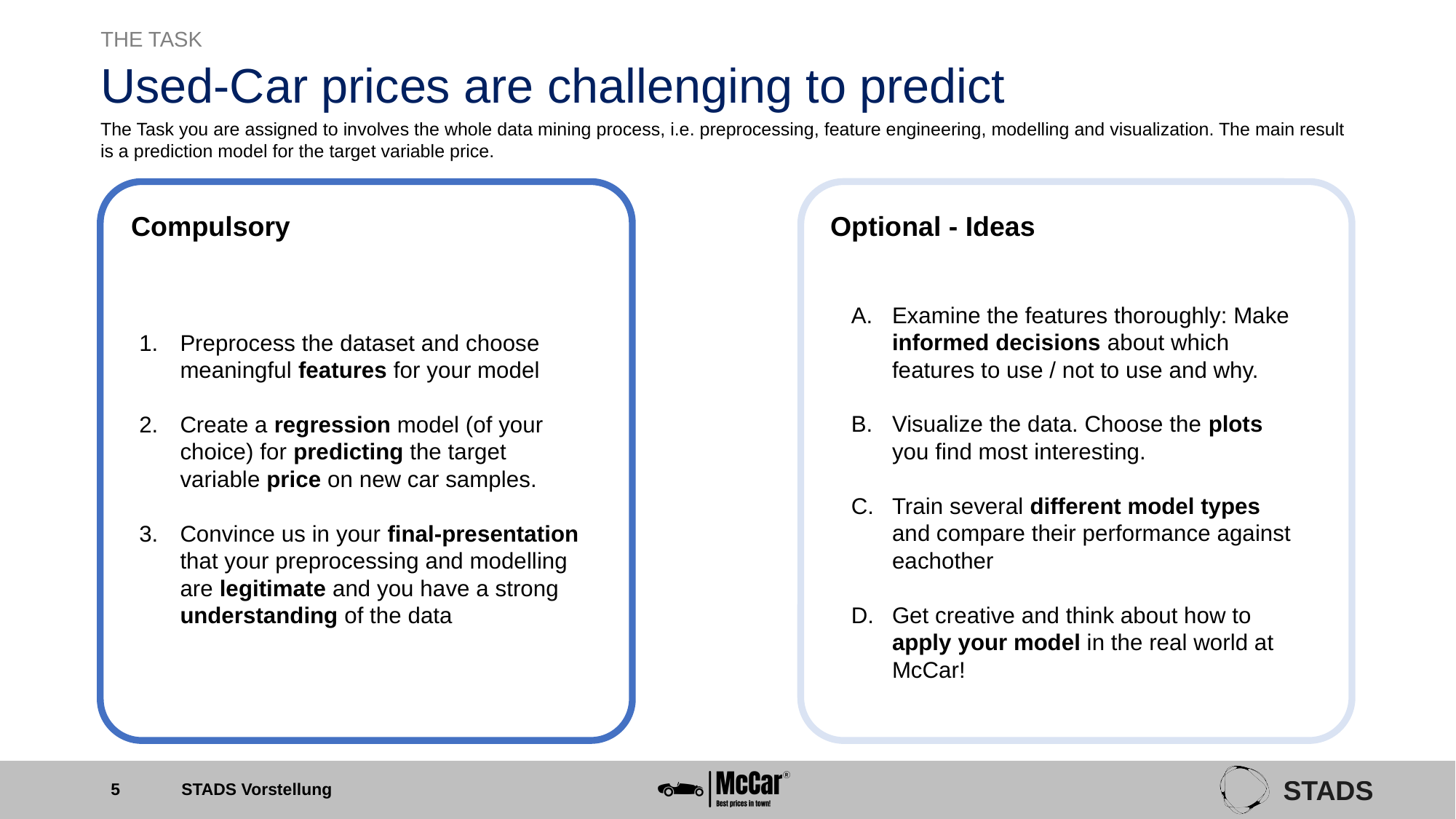

The Task
# Used-Car prices are challenging to predict
The Task you are assigned to involves the whole data mining process, i.e. preprocessing, feature engineering, modelling and visualization. The main result is a prediction model for the target variable price.

Compulsory
Optional - Ideas
Examine the features thoroughly: Make informed decisions about which features to use / not to use and why.

Visualize the data. Choose the plots you find most interesting.

Train several different model types and compare their performance against eachother

Get creative and think about how to apply your model in the real world at McCar!
Preprocess the dataset and choose meaningful features for your model

Create a regression model (of your choice) for predicting the target variable price on new car samples.

Convince us in your final-presentation that your preprocessing and modelling are legitimate and you have a strong understanding of the data
5